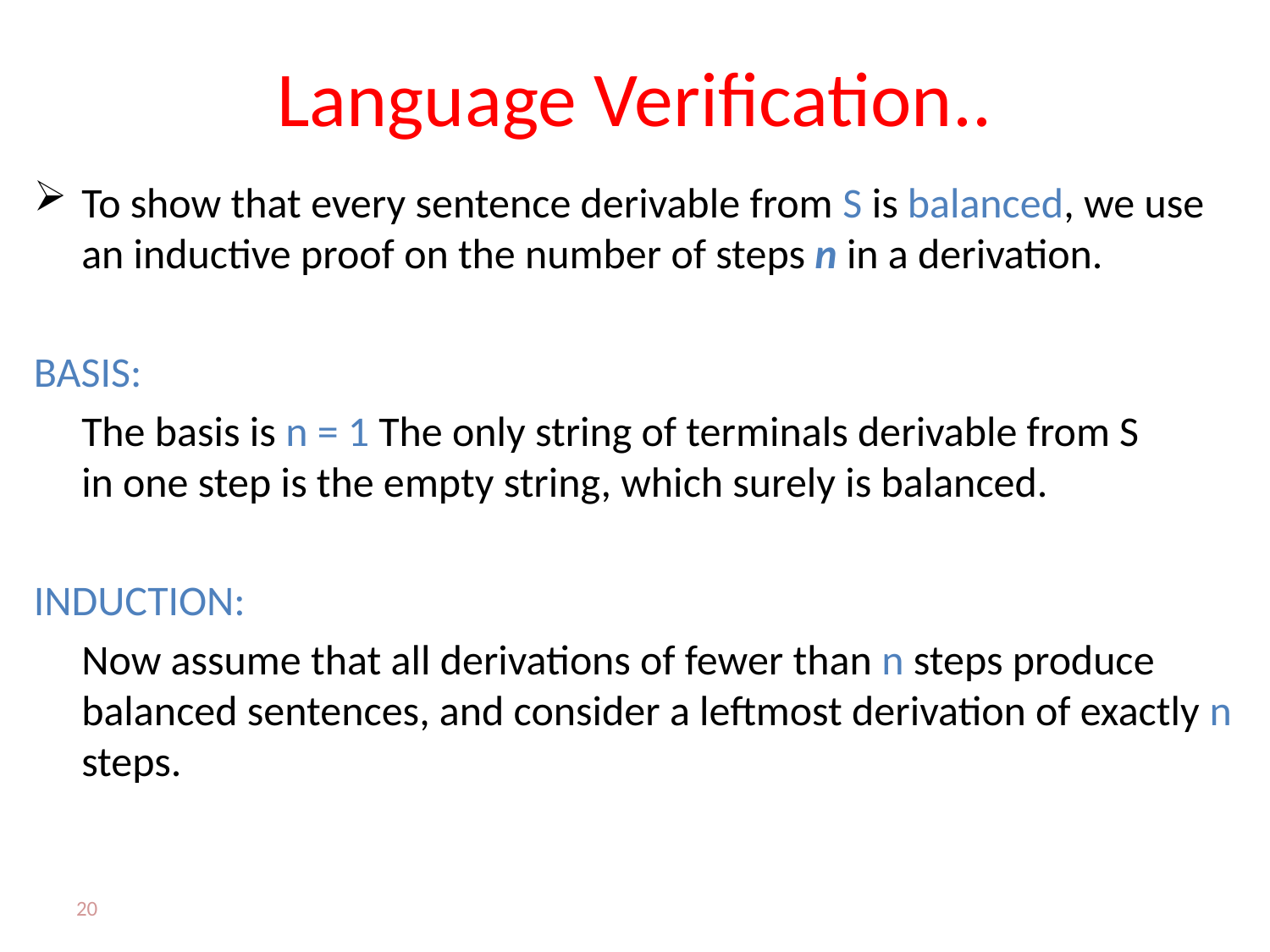

# Language Verification..
To show that every sentence derivable from S is balanced, we use an inductive proof on the number of steps n in a derivation.

BASIS:
	The basis is n = 1 The only string of terminals derivable from S 	in one step is the empty string, which surely is balanced.

INDUCTION:
	Now assume that all derivations of fewer than n steps produce balanced sentences, and consider a leftmost derivation of exactly n steps.
20